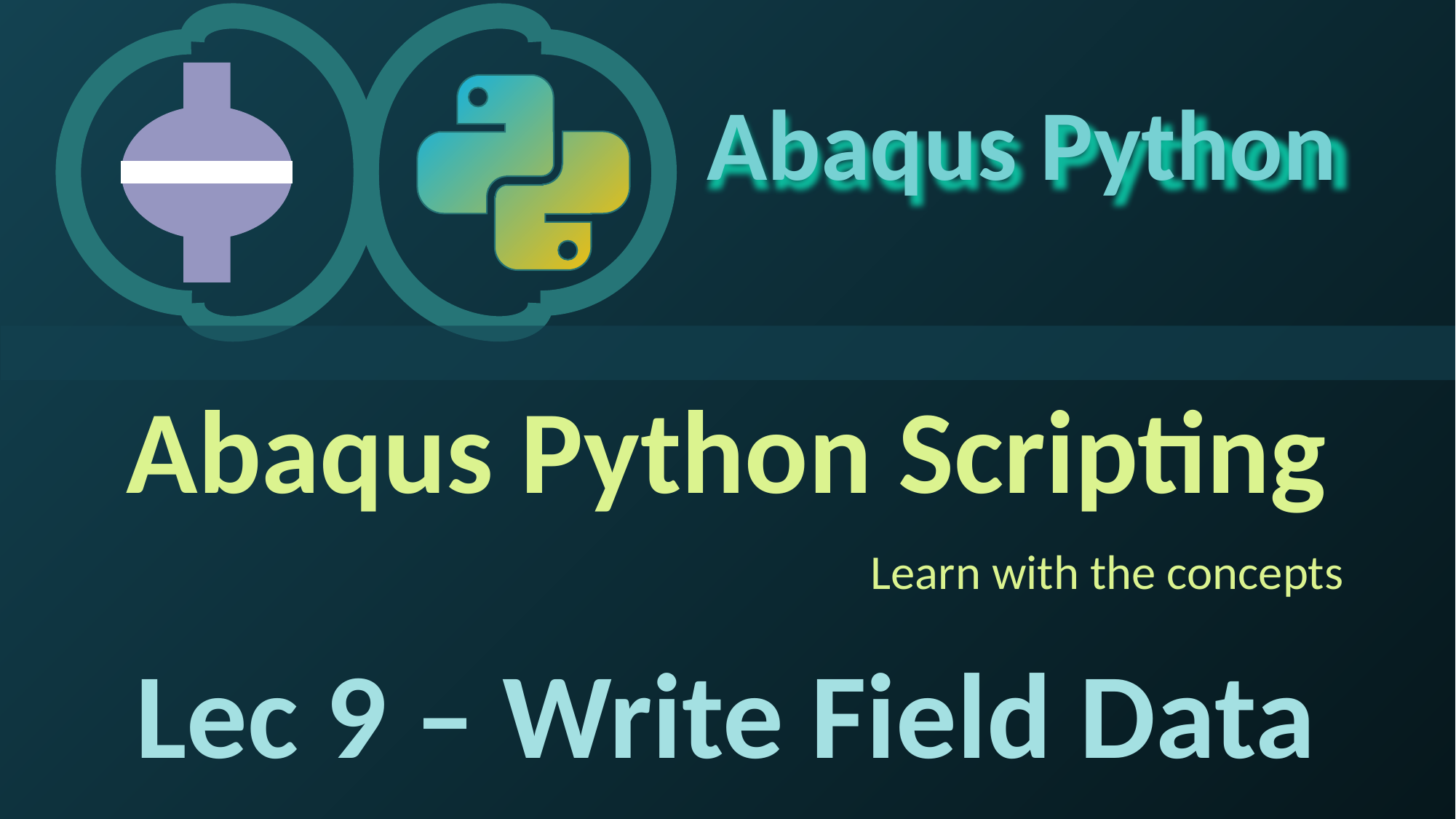

Abaqus Python
Abaqus Python Scripting
Learn with the concepts
Lec 9 – Write Field Data